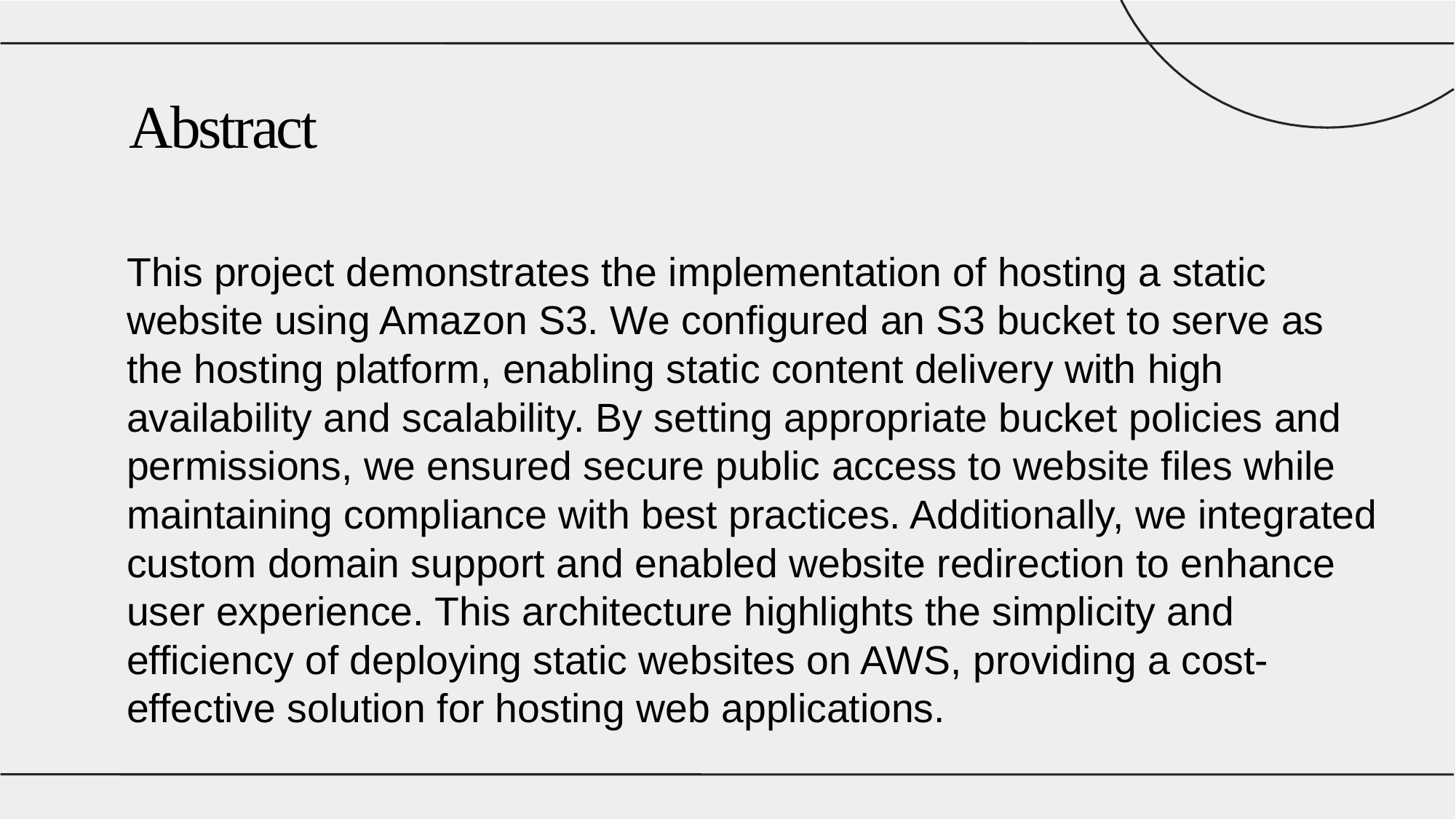

# Abstract
This project demonstrates the implementation of hosting a static website using Amazon S3. We configured an S3 bucket to serve as the hosting platform, enabling static content delivery with high availability and scalability. By setting appropriate bucket policies and permissions, we ensured secure public access to website files while maintaining compliance with best practices. Additionally, we integrated custom domain support and enabled website redirection to enhance user experience. This architecture highlights the simplicity and efficiency of deploying static websites on AWS, providing a cost-effective solution for hosting web applications.